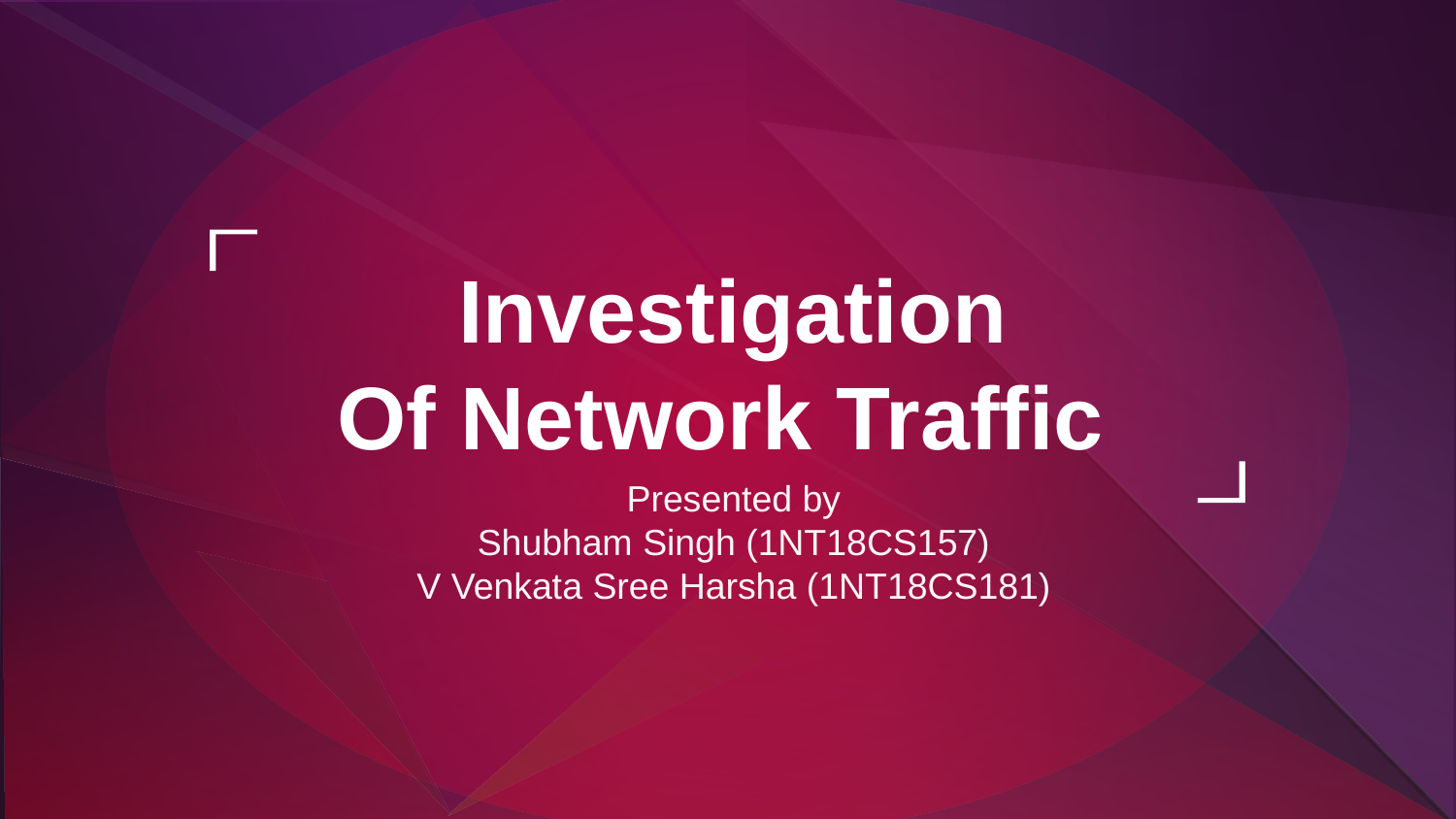

# Investigation
Of Network Traffic
Presented by
Shubham Singh (1NT18CS157)
V Venkata Sree Harsha (1NT18CS181)